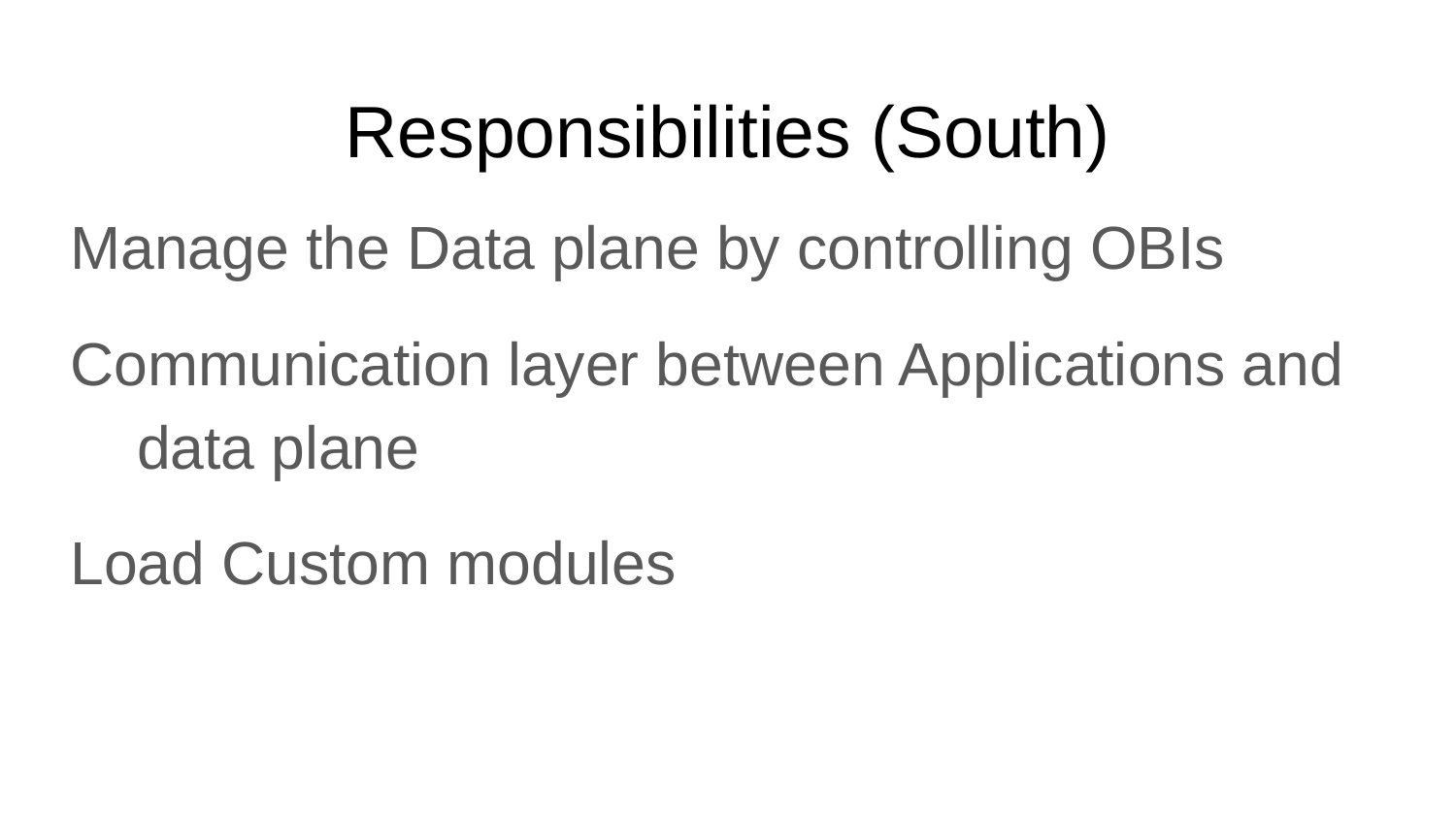

# Responsibilities (South)
Manage the Data plane by controlling OBIs
Communication layer between Applications and data plane
Load Custom modules